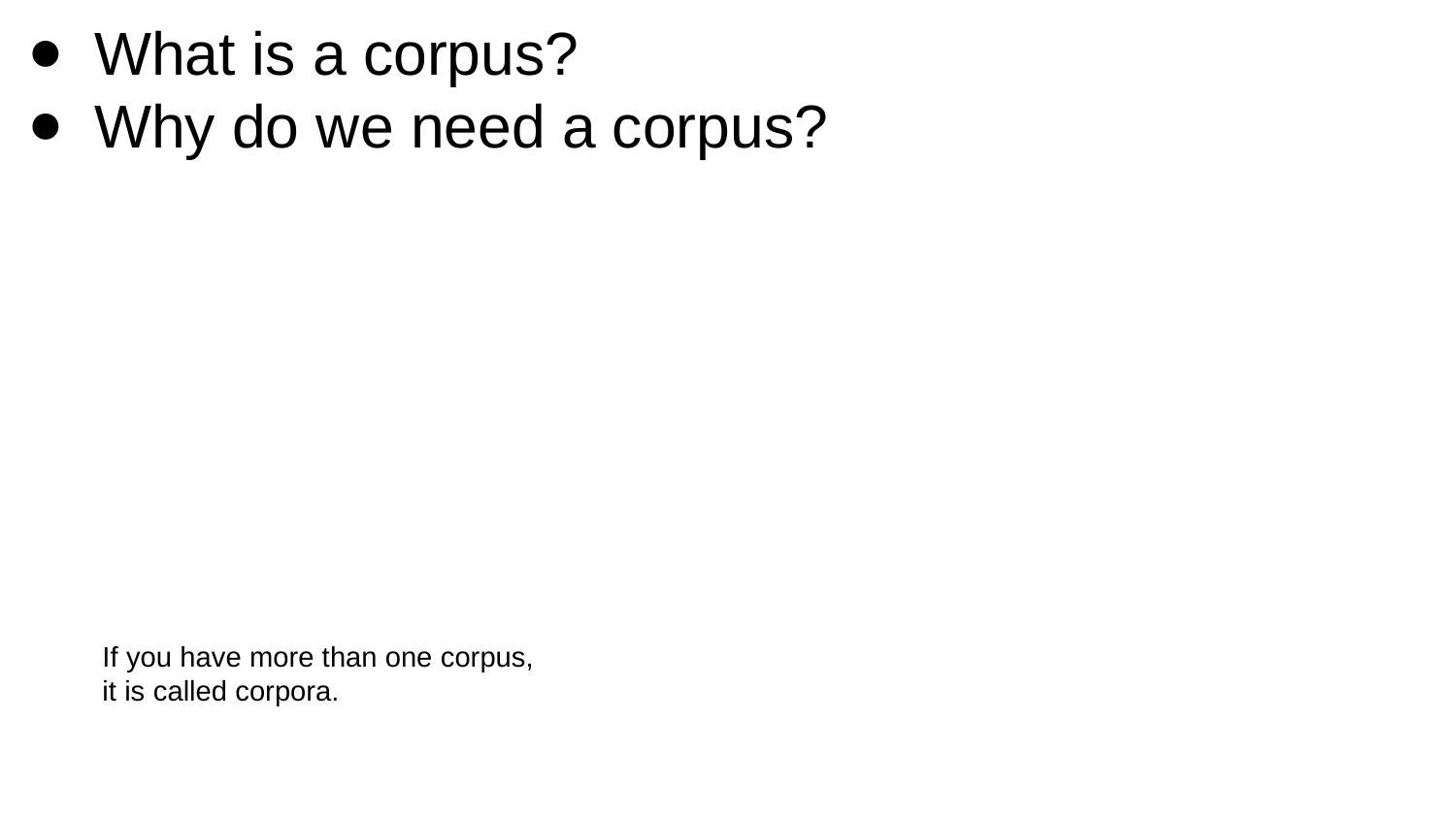

What is a corpus?
Why do we need a corpus?
If you have more than one corpus, it is called corpora.